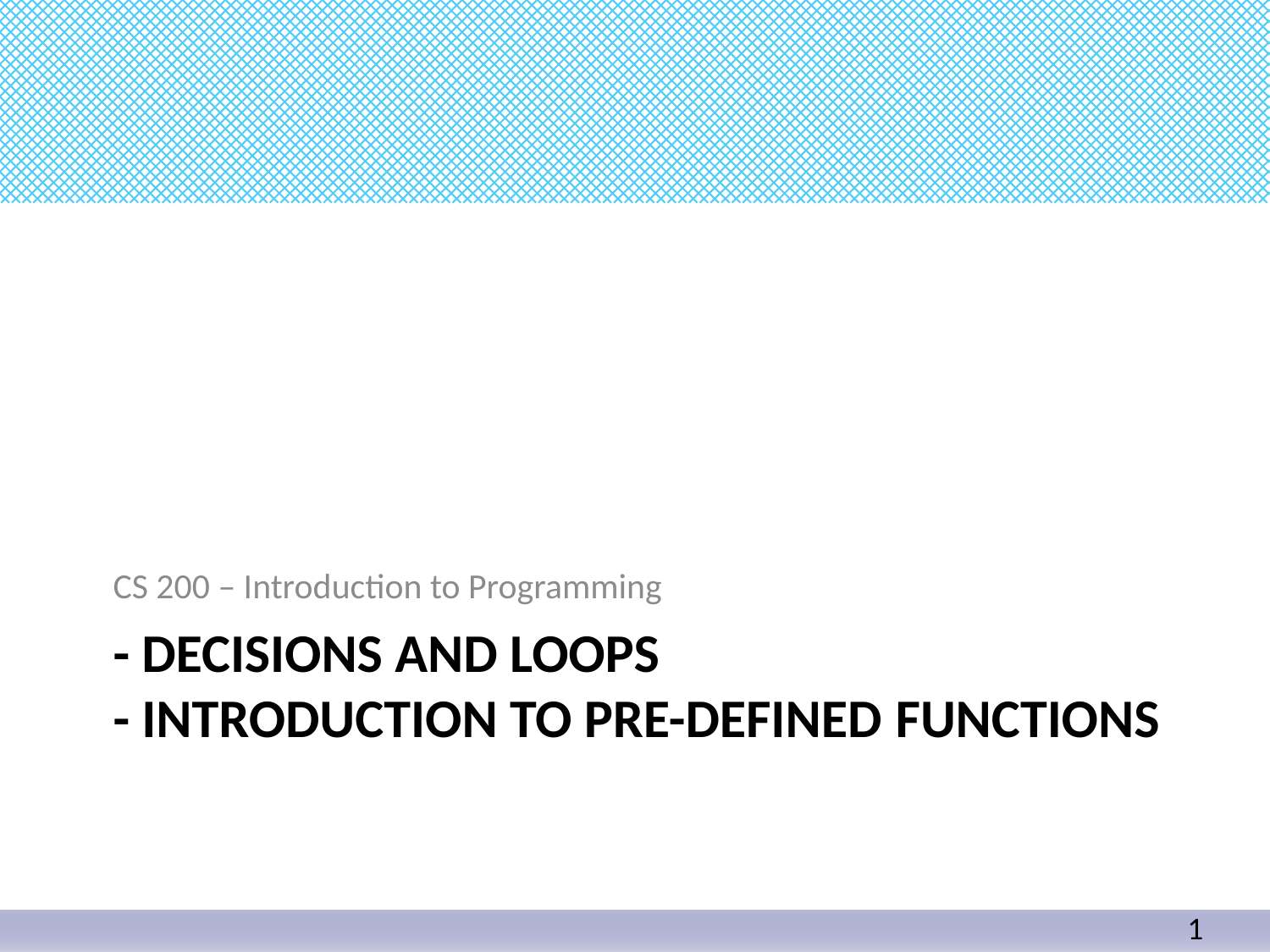

CS 200 – Introduction to Programming
# - Decisions and Loops - Introduction to pre-defined 	functions